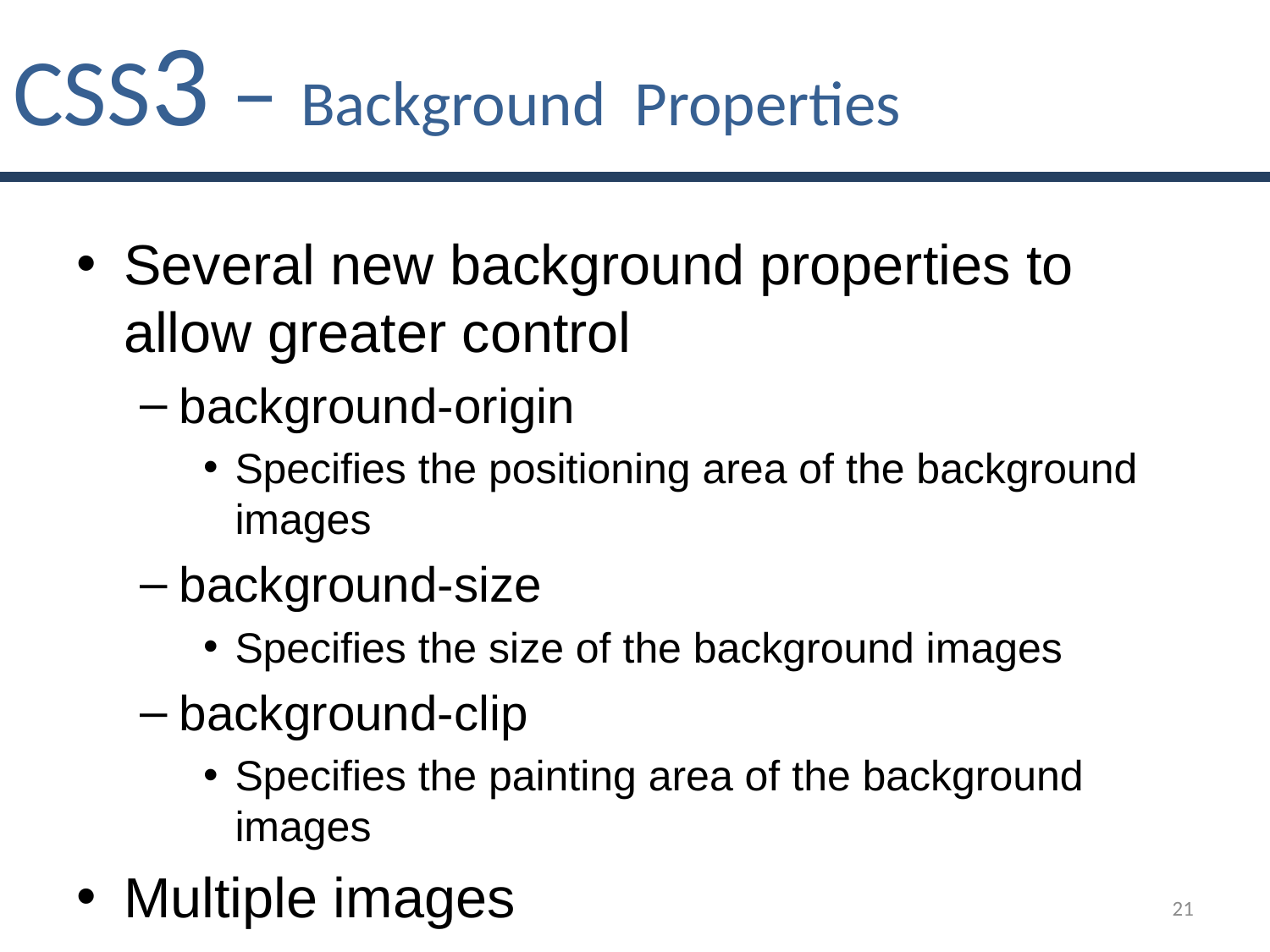

# CSS3 – Background  Properties

Several new background properties to allow greater control
background-origin
Specifies the positioning area of the background images
background-size
Specifies the size of the background images
background-clip
Specifies the painting area of the background images
Multiple images
21